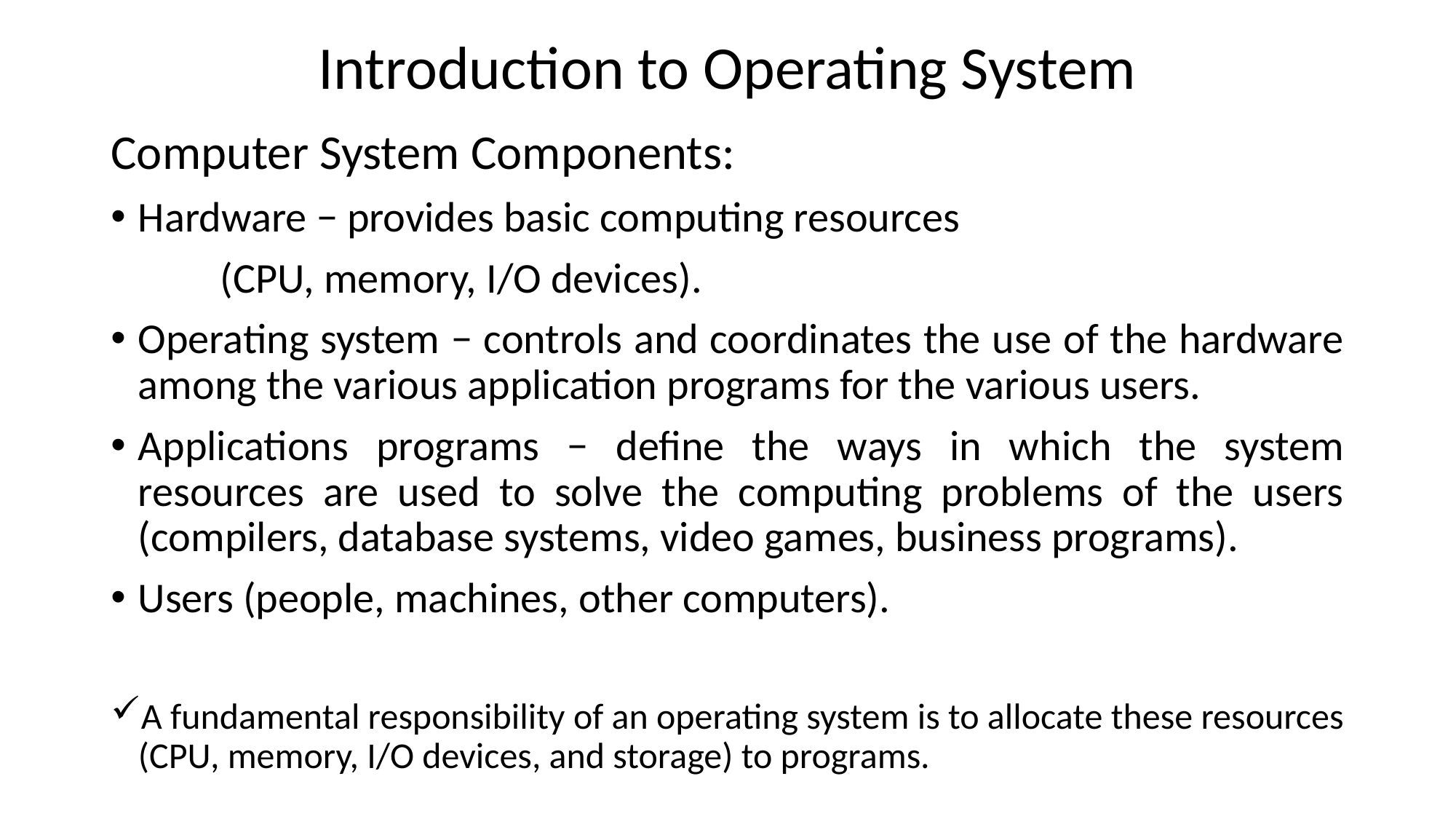

# Introduction to Operating System
Computer System Components:
Hardware − provides basic computing resources
	(CPU, memory, I/O devices).
Operating system − controls and coordinates the use of the hardware among the various application programs for the various users.
Applications programs − define the ways in which the system resources are used to solve the computing problems of the users (compilers, database systems, video games, business programs).
Users (people, machines, other computers).

A fundamental responsibility of an operating system is to allocate these resources (CPU, memory, I/O devices, and storage) to programs.